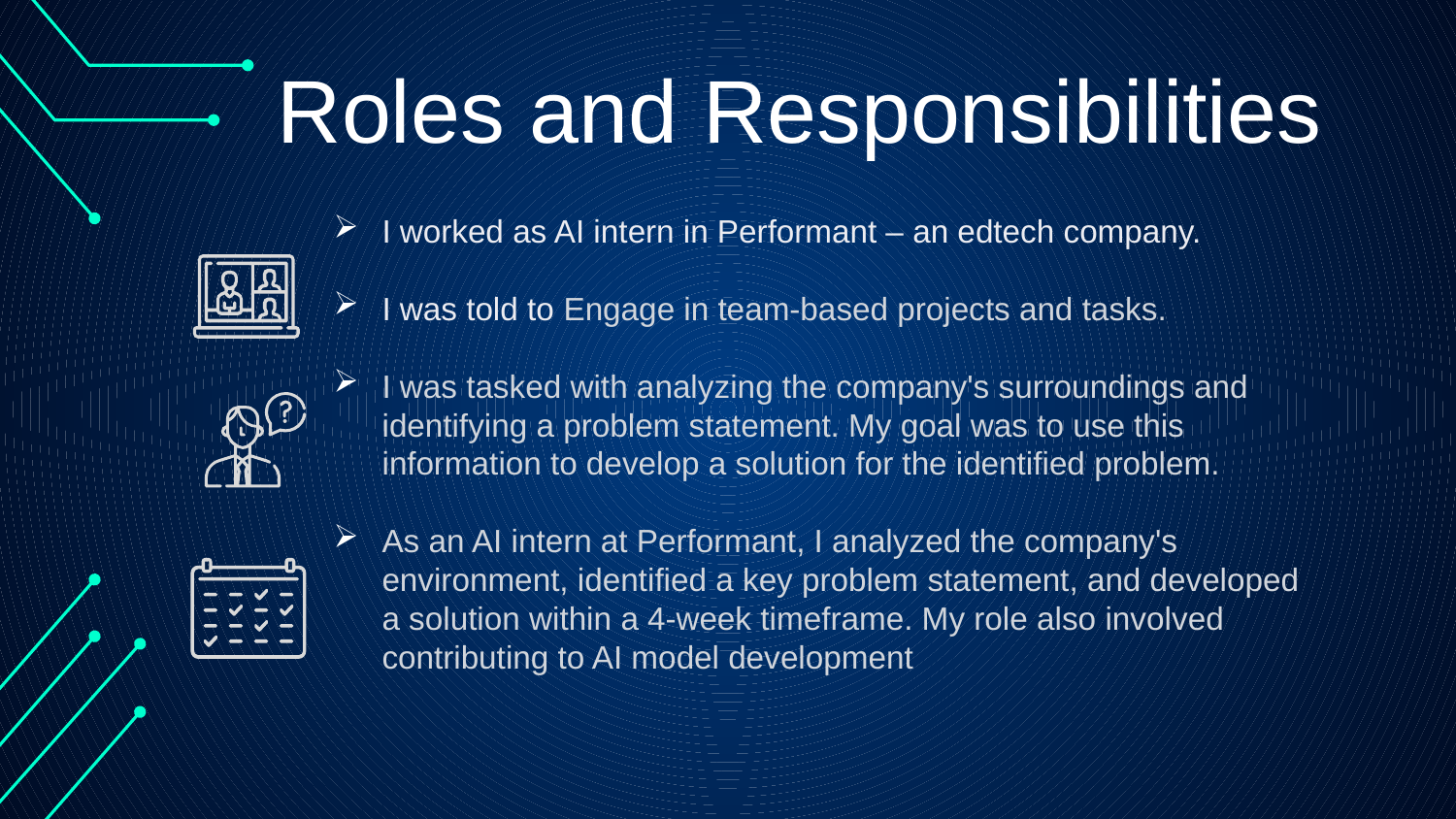

# Roles and Responsibilities
I worked as AI intern in Performant – an edtech company.
I was told to Engage in team-based projects and tasks.
I was tasked with analyzing the company's surroundings and identifying a problem statement. My goal was to use this information to develop a solution for the identified problem.
As an AI intern at Performant, I analyzed the company's environment, identified a key problem statement, and developed a solution within a 4-week timeframe. My role also involved contributing to AI model development